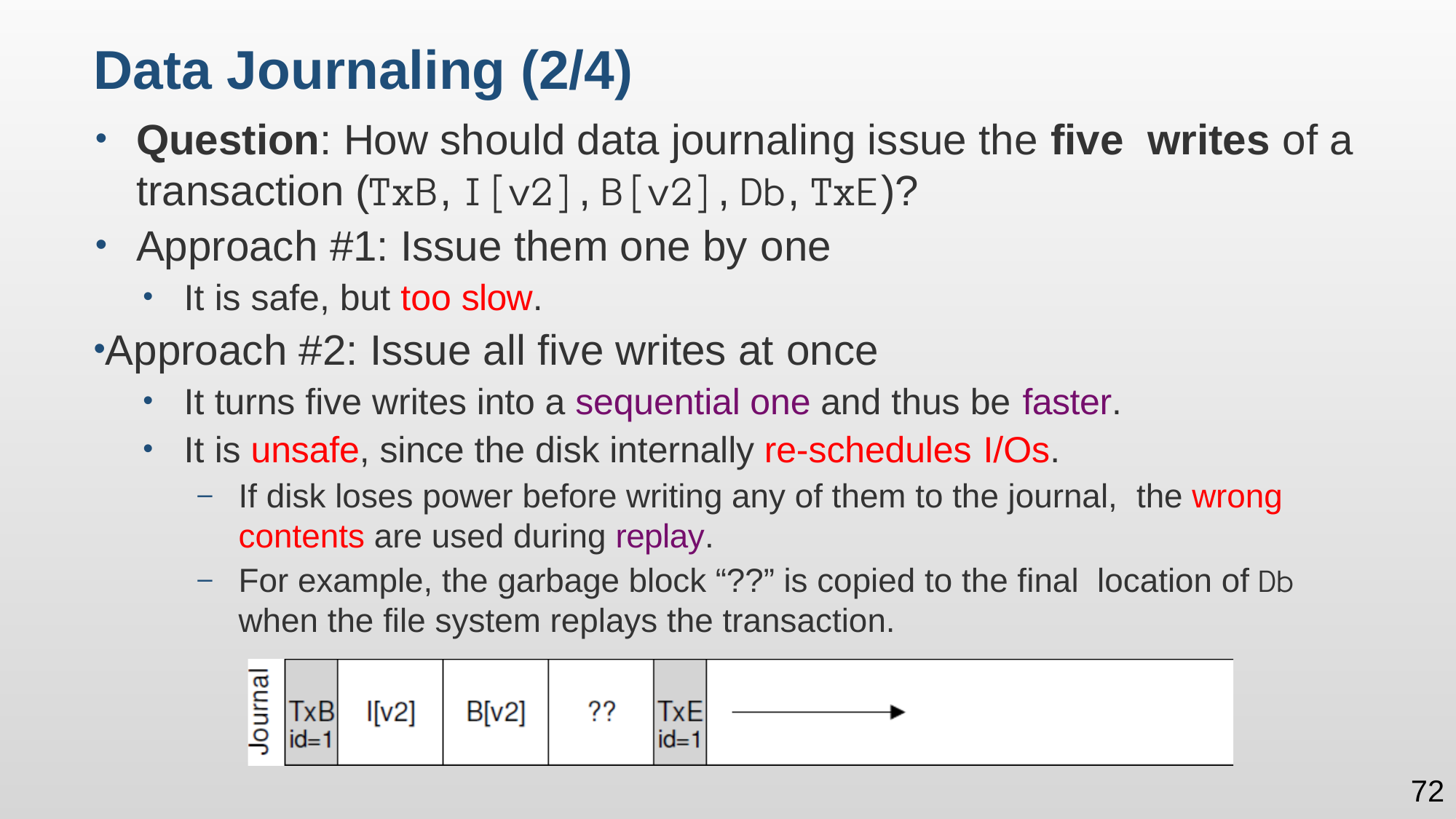

Data Journaling (2/4)
Question: How should data journaling issue the five  writes of a transaction (TxB, I[v2], B[v2], Db, TxE)?
Approach #1: Issue them one by one
It is safe, but too slow.
Approach #2: Issue all five writes at once
It turns five writes into a sequential one and thus be faster.
It is unsafe, since the disk internally re-schedules I/Os.
If disk loses power before writing any of them to the journal,  the wrong contents are used during replay.
For example, the garbage block “??” is copied to the final  location of Db when the file system replays the transaction.

72